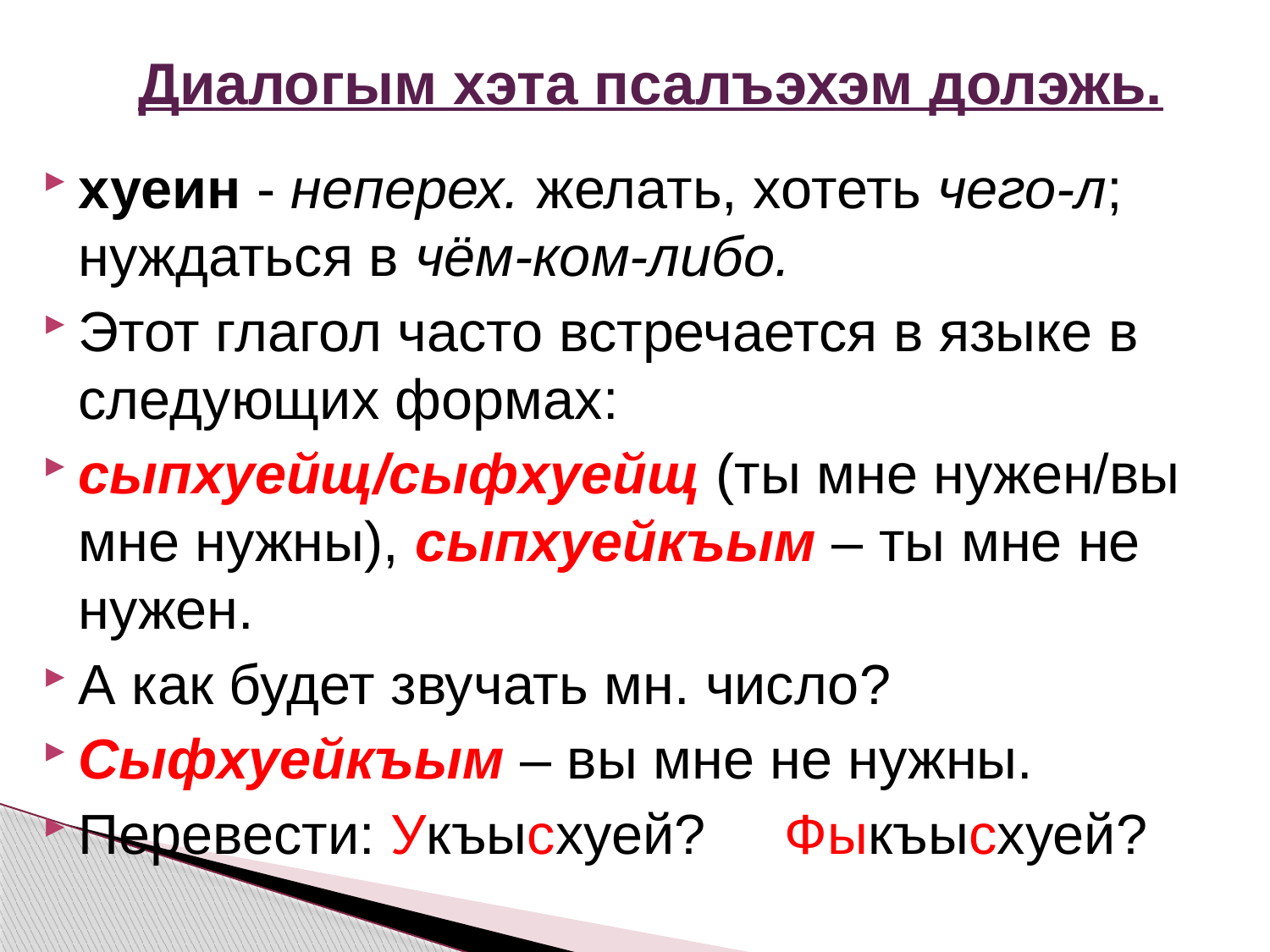

# Диалогым хэта псалъэхэм долэжь.
хуеин - неперех. желать, хотеть чего-л; нуждаться в чём-ком-либо.
Этот глагол часто встречается в языке в следующих формах:
сыпхуейщ/сыфхуейщ (ты мне нужен/вы мне нужны), сыпхуейкъым – ты мне не нужен.
А как будет звучать мн. число?
Сыфхуейкъым – вы мне не нужны.
Перевести: Укъысхуей?     Фыкъысхуей?